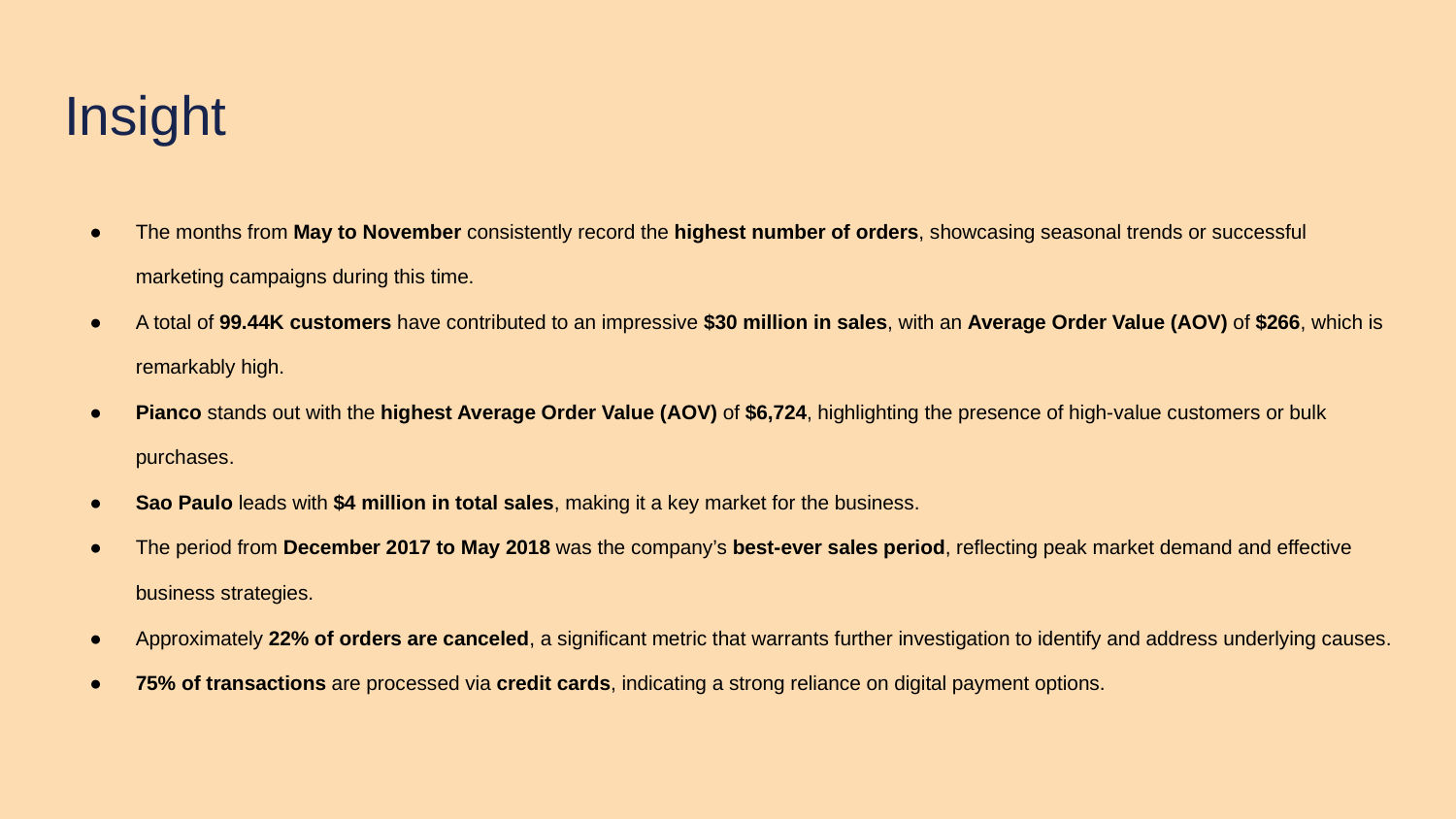

# Insight

The months from May to November consistently record the highest number of orders, showcasing seasonal trends or successful marketing campaigns during this time.
A total of 99.44K customers have contributed to an impressive $30 million in sales, with an Average Order Value (AOV) of $266, which is remarkably high.
Pianco stands out with the highest Average Order Value (AOV) of $6,724, highlighting the presence of high-value customers or bulk purchases.
Sao Paulo leads with $4 million in total sales, making it a key market for the business.
The period from December 2017 to May 2018 was the company’s best-ever sales period, reflecting peak market demand and effective business strategies.
Approximately 22% of orders are canceled, a significant metric that warrants further investigation to identify and address underlying causes.
75% of transactions are processed via credit cards, indicating a strong reliance on digital payment options.